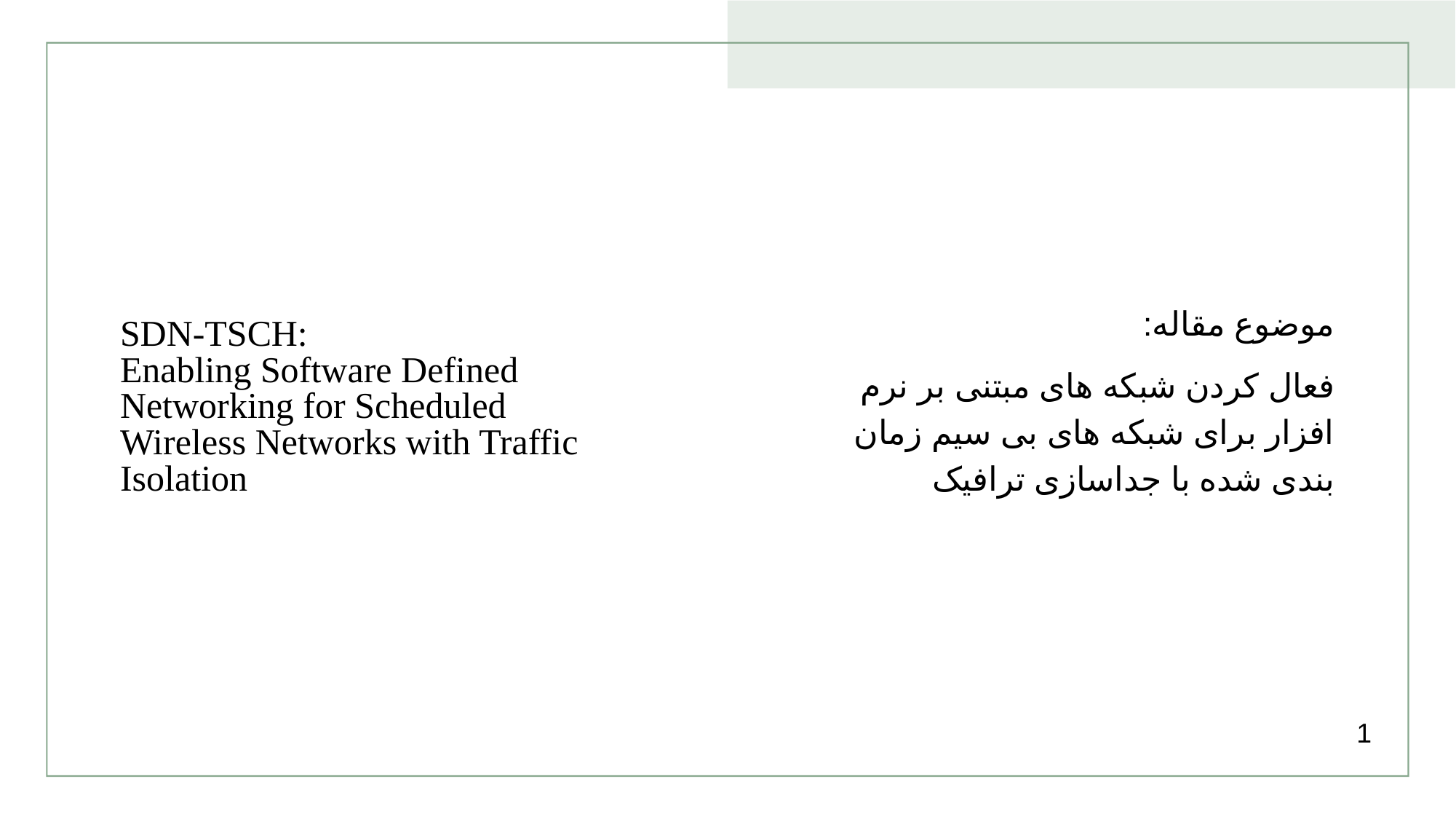

# SDN-TSCH: Enabling Software Defined Networking for Scheduled Wireless Networks with Traffic Isolation
موضوع مقاله:
فعال کردن شبکه های مبتنی بر نرم افزار برای شبکه های بی سیم زمان بندی شده با جداسازی ترافیک

1